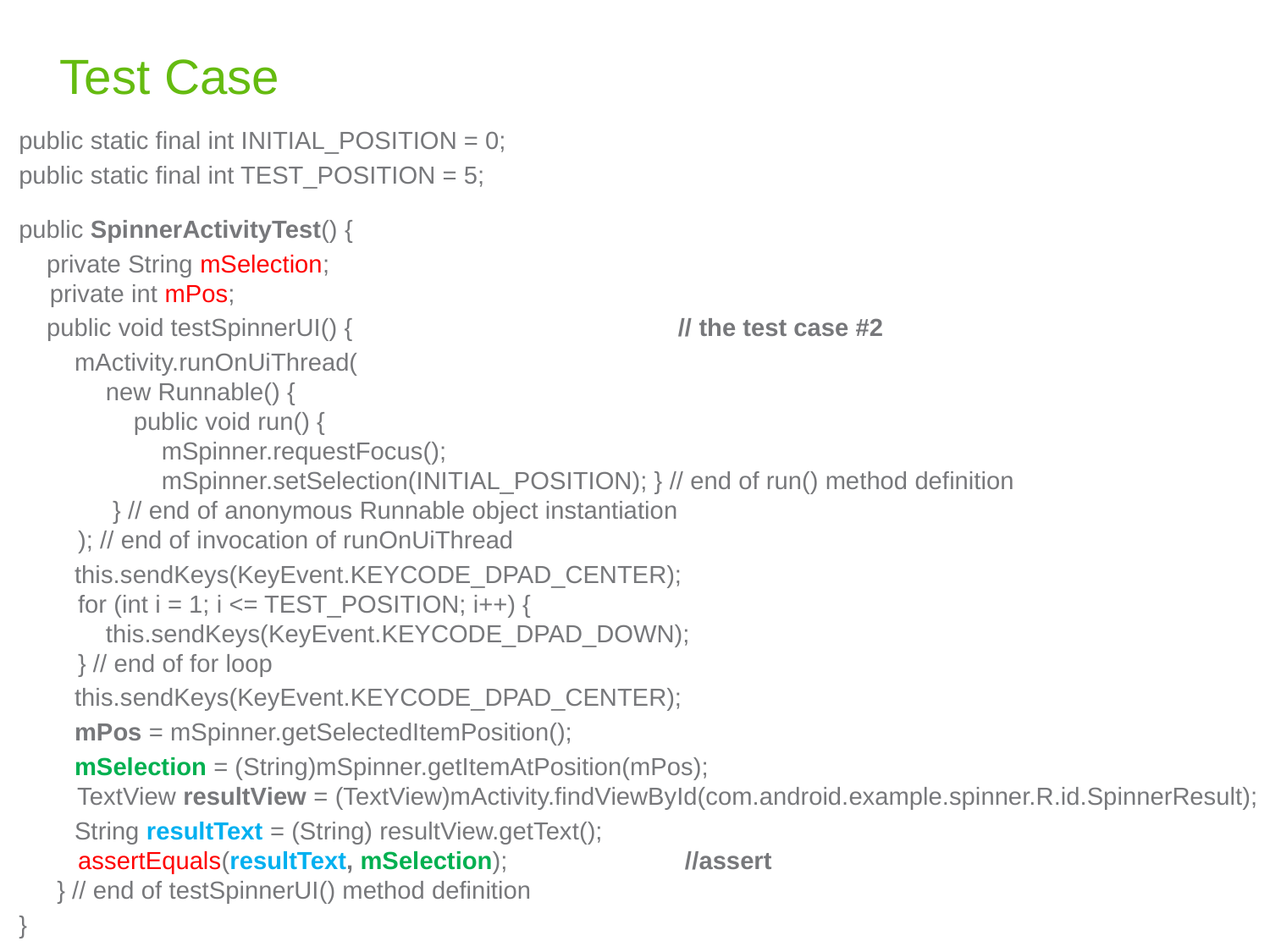

# Test Case
public static final int INITIAL_POSITION = 0;
public static final int TEST_POSITION = 5;

public SpinnerActivityTest() {
    private String mSelection;
 private int mPos;
    public void testSpinnerUI() {			// the test case #2
        mActivity.runOnUiThread(
         new Runnable() {
             public void run() {
                 mSpinner.requestFocus();
                 mSpinner.setSelection(INITIAL_POSITION); } // end of run() method definition
          } // end of anonymous Runnable object instantiation
     ); // end of invocation of runOnUiThread
        this.sendKeys(KeyEvent.KEYCODE_DPAD_CENTER);
     for (int i = 1; i <= TEST_POSITION; i++) {
         this.sendKeys(KeyEvent.KEYCODE_DPAD_DOWN);
     } // end of for loop
        this.sendKeys(KeyEvent.KEYCODE_DPAD_CENTER);
        mPos = mSpinner.getSelectedItemPosition();
        mSelection = (String)mSpinner.getItemAtPosition(mPos);
     TextView resultView = (TextView)mActivity.findViewById(com.android.example.spinner.R.id.SpinnerResult);
        String resultText = (String) resultView.getText();
     assertEquals(resultText, mSelection);		 //assert
  } // end of testSpinnerUI() method definition
}